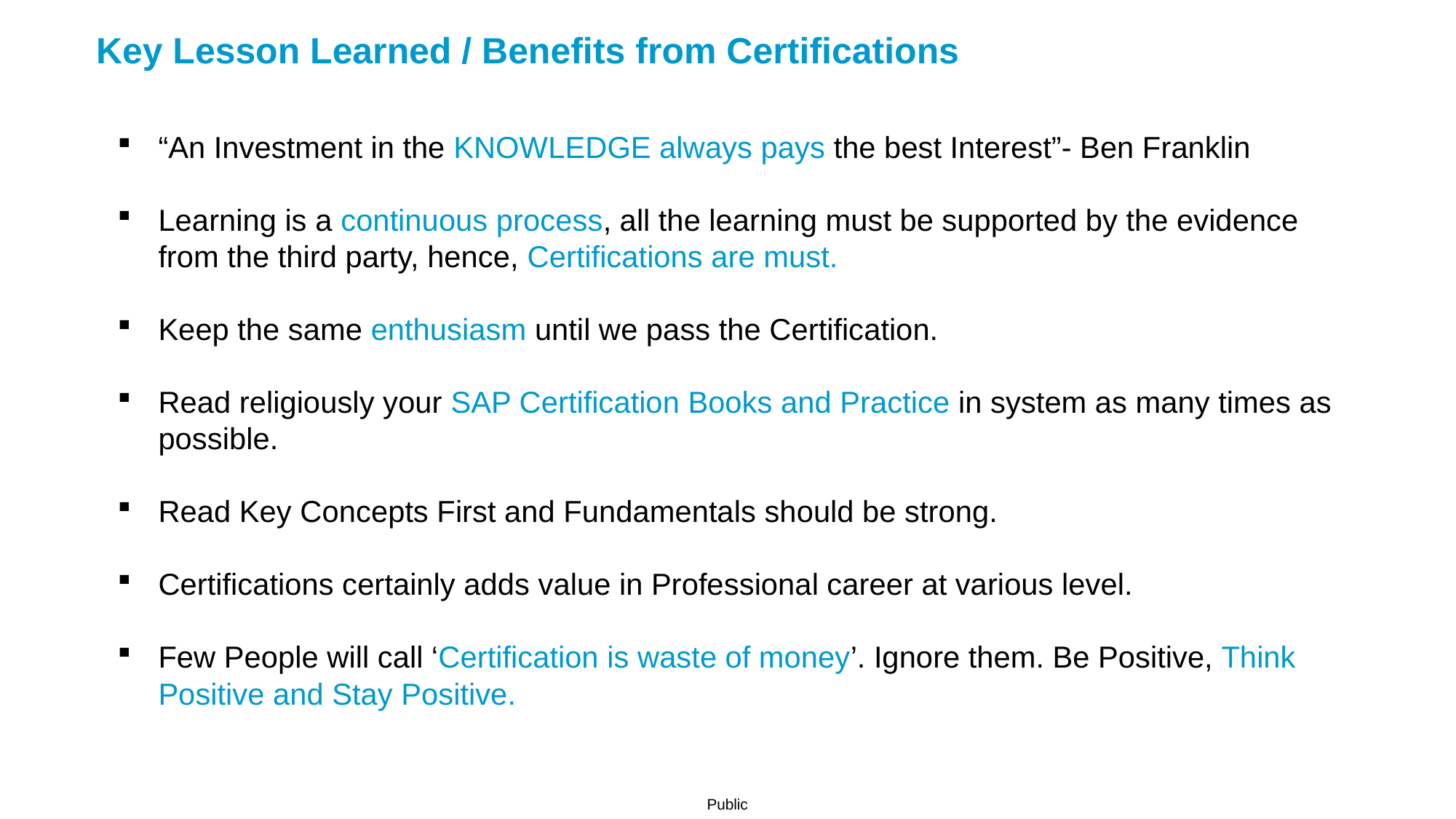

Key Lesson Learned / Benefits from Certifications
“An Investment in the KNOWLEDGE always pays the best Interest”- Ben Franklin

Learning is a continuous process, all the learning must be supported by the evidence from the third party, hence, Certifications are must.

Keep the same enthusiasm until we pass the Certification.

Read religiously your SAP Certification Books and Practice in system as many times as possible.

Read Key Concepts First and Fundamentals should be strong.

Certifications certainly adds value in Professional career at various level.

Few People will call ‘Certification is waste of money’. Ignore them. Be Positive, Think Positive and Stay Positive.